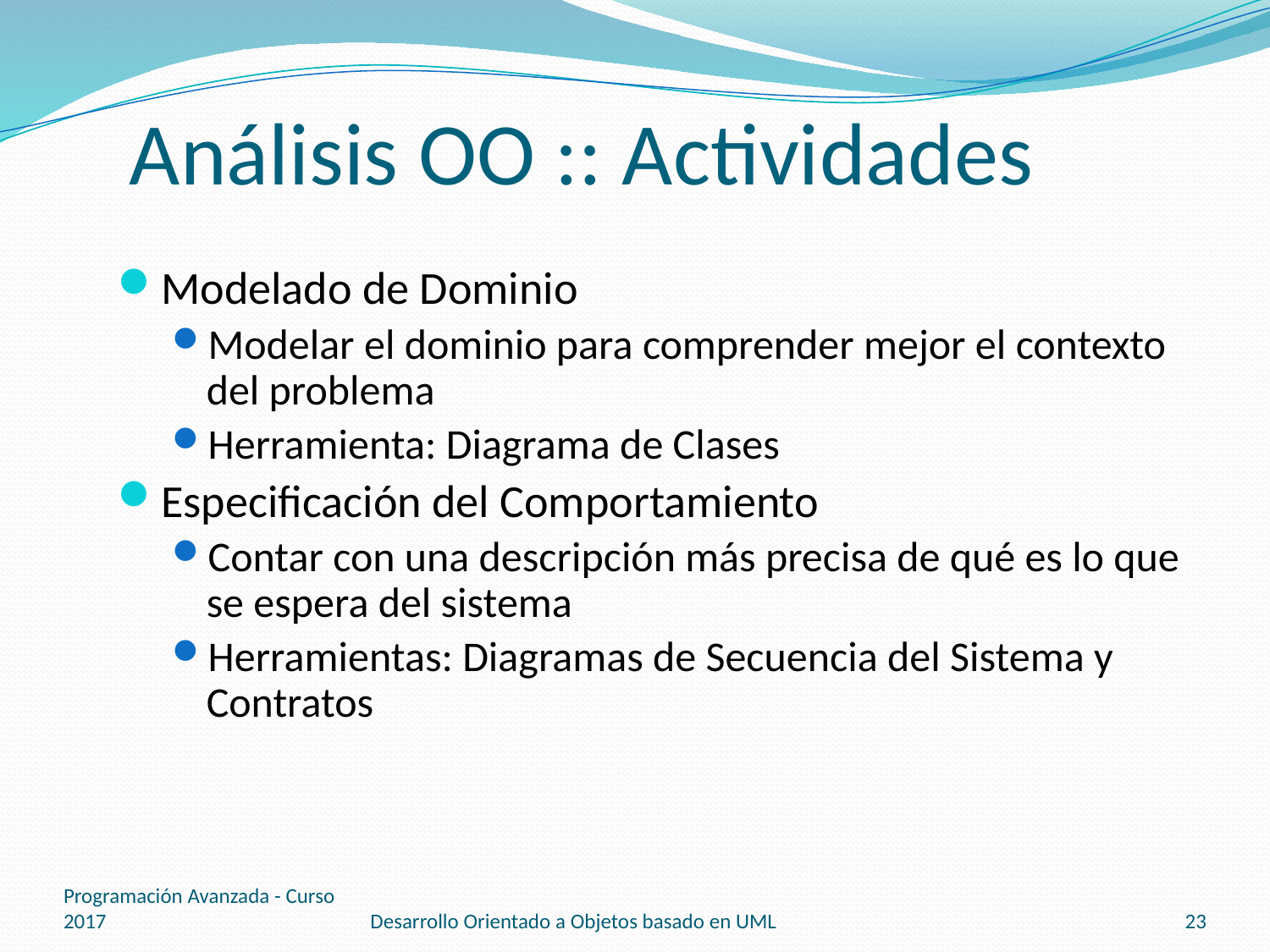

# Análisis OO :: Actividades
Modelado de Dominio
Modelar el dominio para comprender mejor el contexto del problema
Herramienta: Diagrama de Clases
Especificación del Comportamiento
Contar con una descripción más precisa de qué es lo que se espera del sistema
Herramientas: Diagramas de Secuencia del Sistema y Contratos
Programación Avanzada - Curso 2017
Desarrollo Orientado a Objetos basado en UML
23